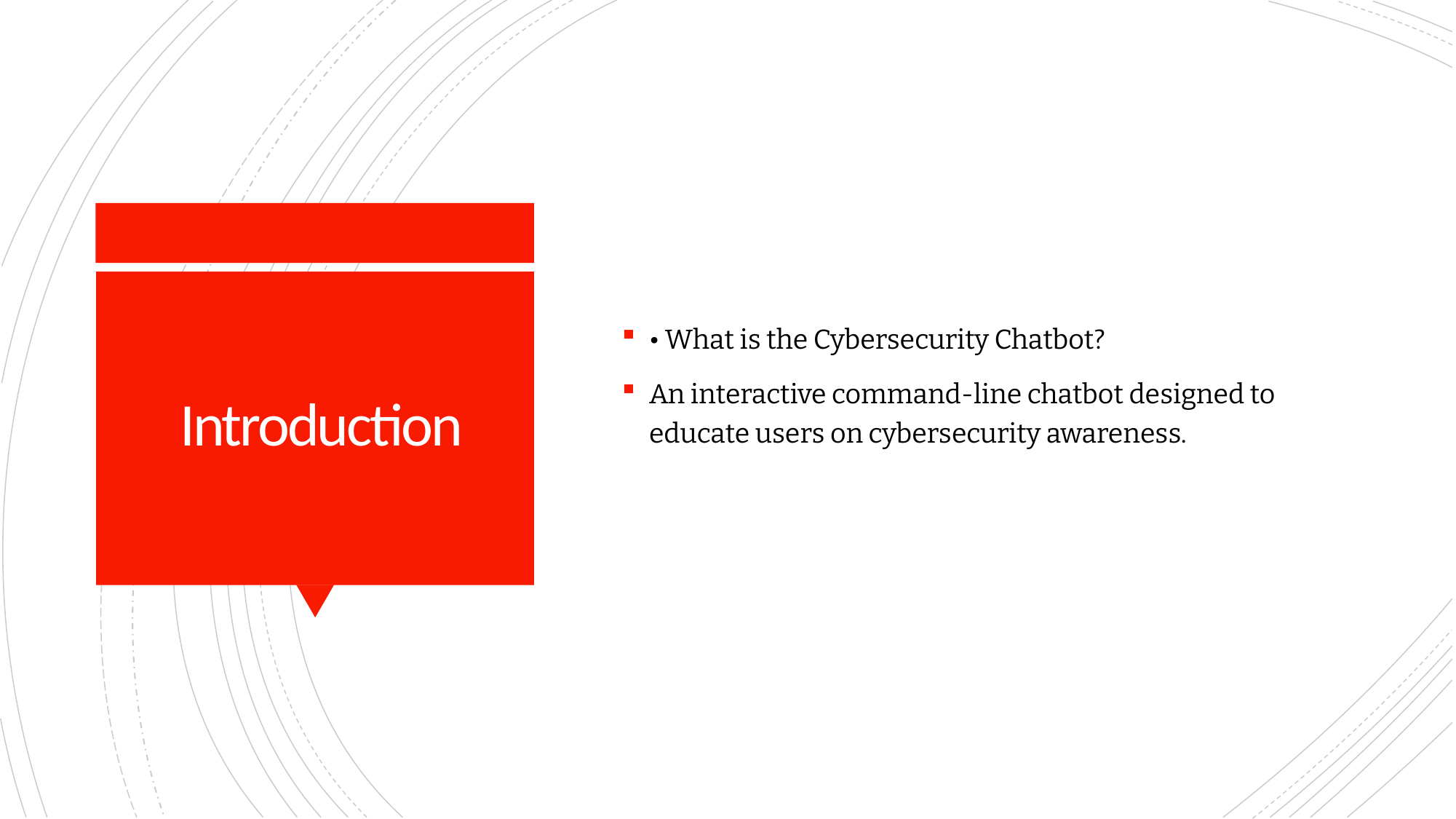

• What is the Cybersecurity Chatbot?
An interactive command-line chatbot designed to educate users on cybersecurity awareness.

# Introduction